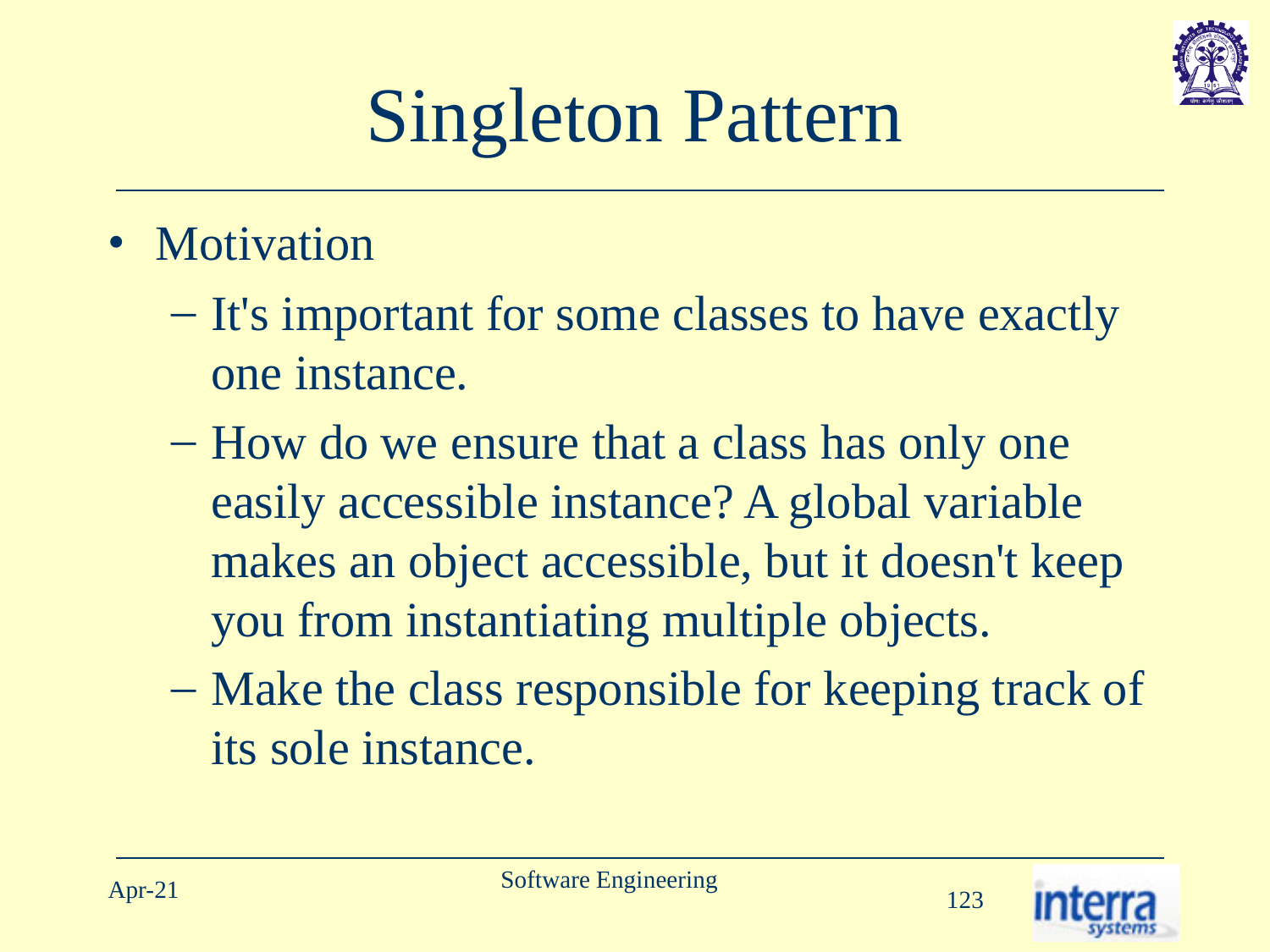

# Singleton Pattern
Motivation
It's important for some classes to have exactly one instance.
How do we ensure that a class has only one easily accessible instance? A global variable makes an object accessible, but it doesn't keep you from instantiating multiple objects.
Make the class responsible for keeping track of its sole instance.
Software Engineering
Apr-21